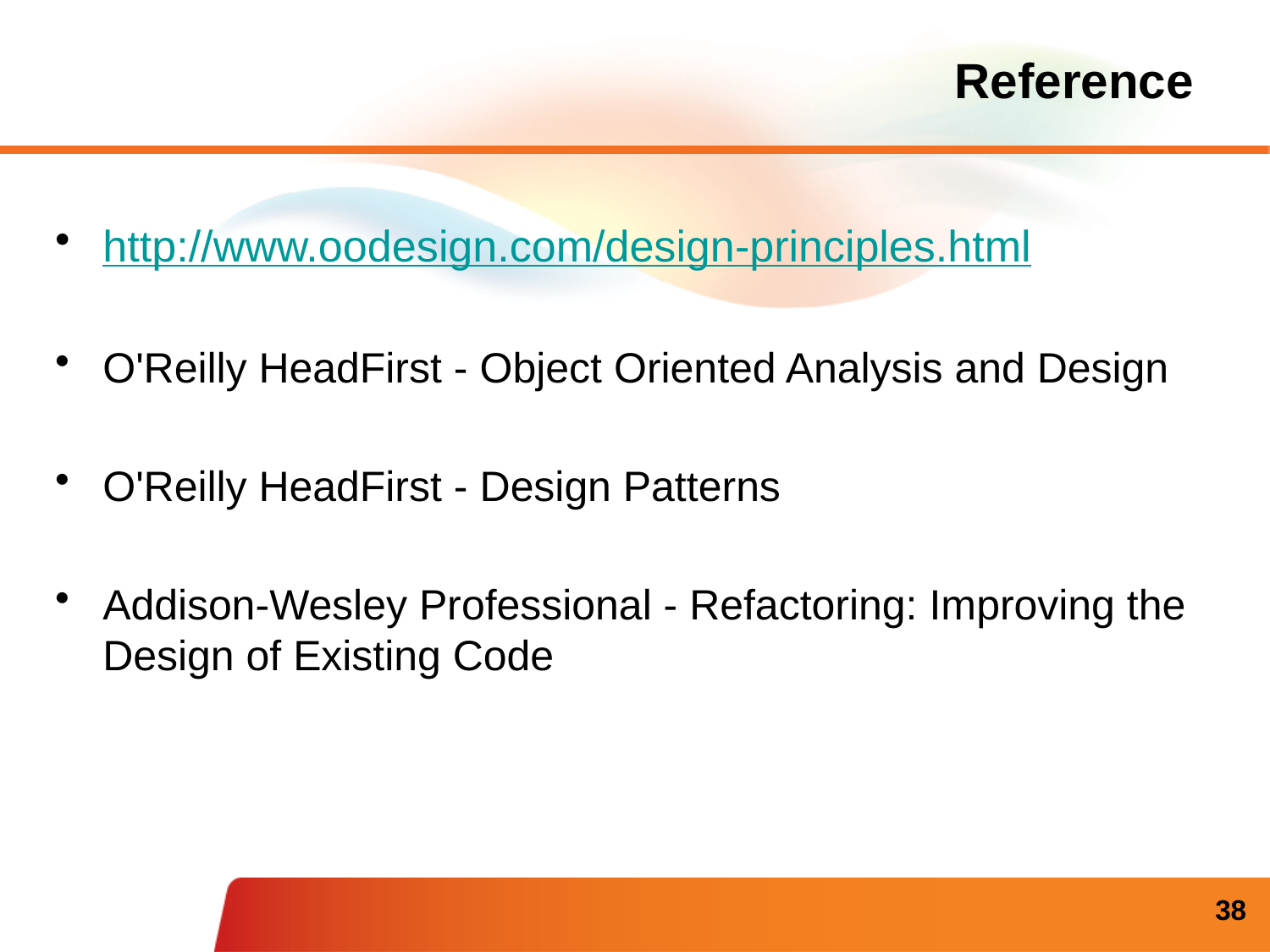

# Reference
http://www.oodesign.com/design-principles.html

O'Reilly HeadFirst - Object Oriented Analysis and Design

O'Reilly HeadFirst - Design Patterns

Addison-Wesley Professional - Refactoring: Improving the Design of Existing Code